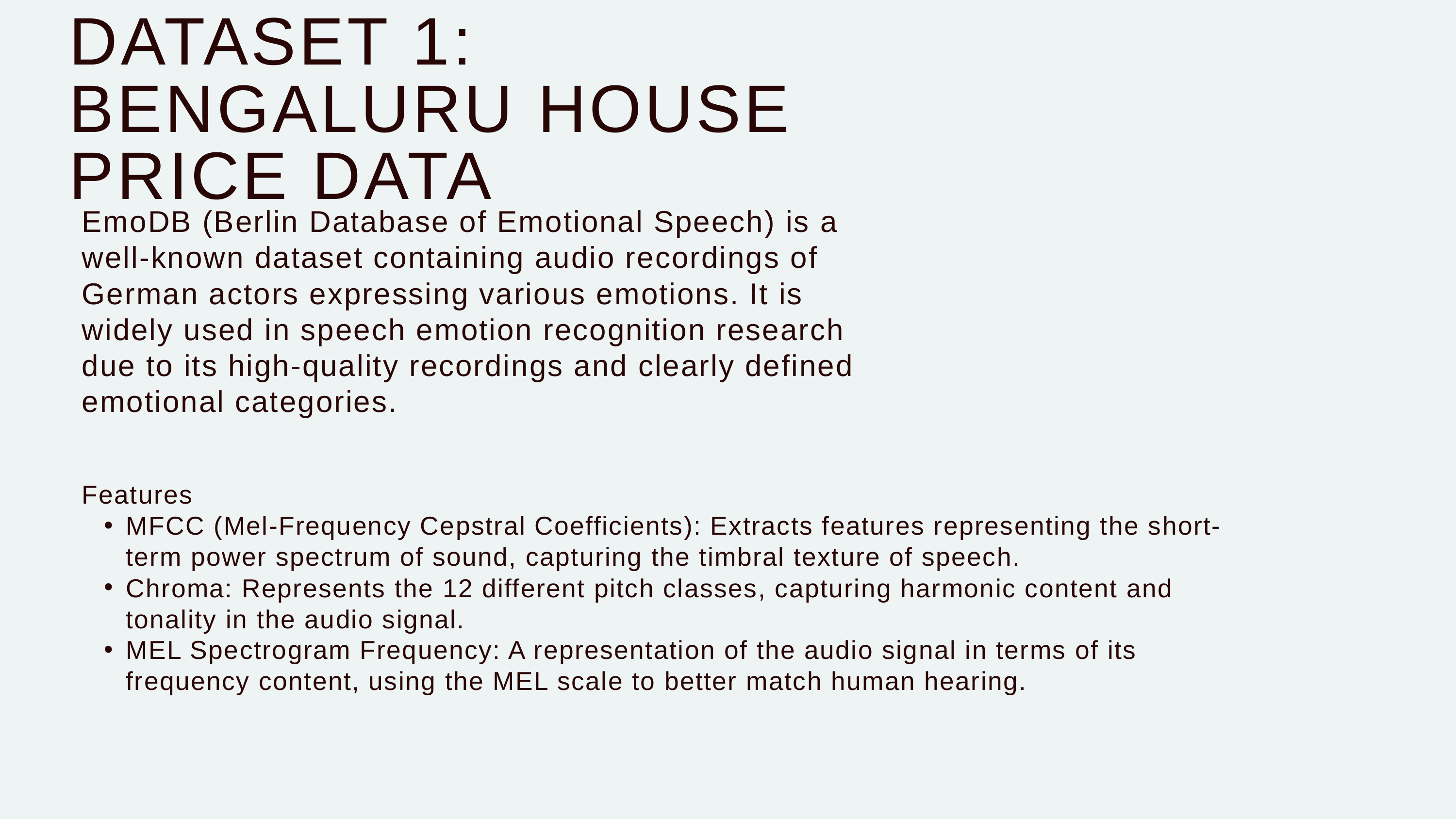

DATASET 1: BENGALURU HOUSE PRICE DATA

EmoDB (Berlin Database of Emotional Speech) is a well-known dataset containing audio recordings of German actors expressing various emotions. It is widely used in speech emotion recognition research due to its high-quality recordings and clearly defined emotional categories.
Features
MFCC (Mel-Frequency Cepstral Coefficients): Extracts features representing the short-term power spectrum of sound, capturing the timbral texture of speech.
Chroma: Represents the 12 different pitch classes, capturing harmonic content and tonality in the audio signal.
MEL Spectrogram Frequency: A representation of the audio signal in terms of its frequency content, using the MEL scale to better match human hearing.